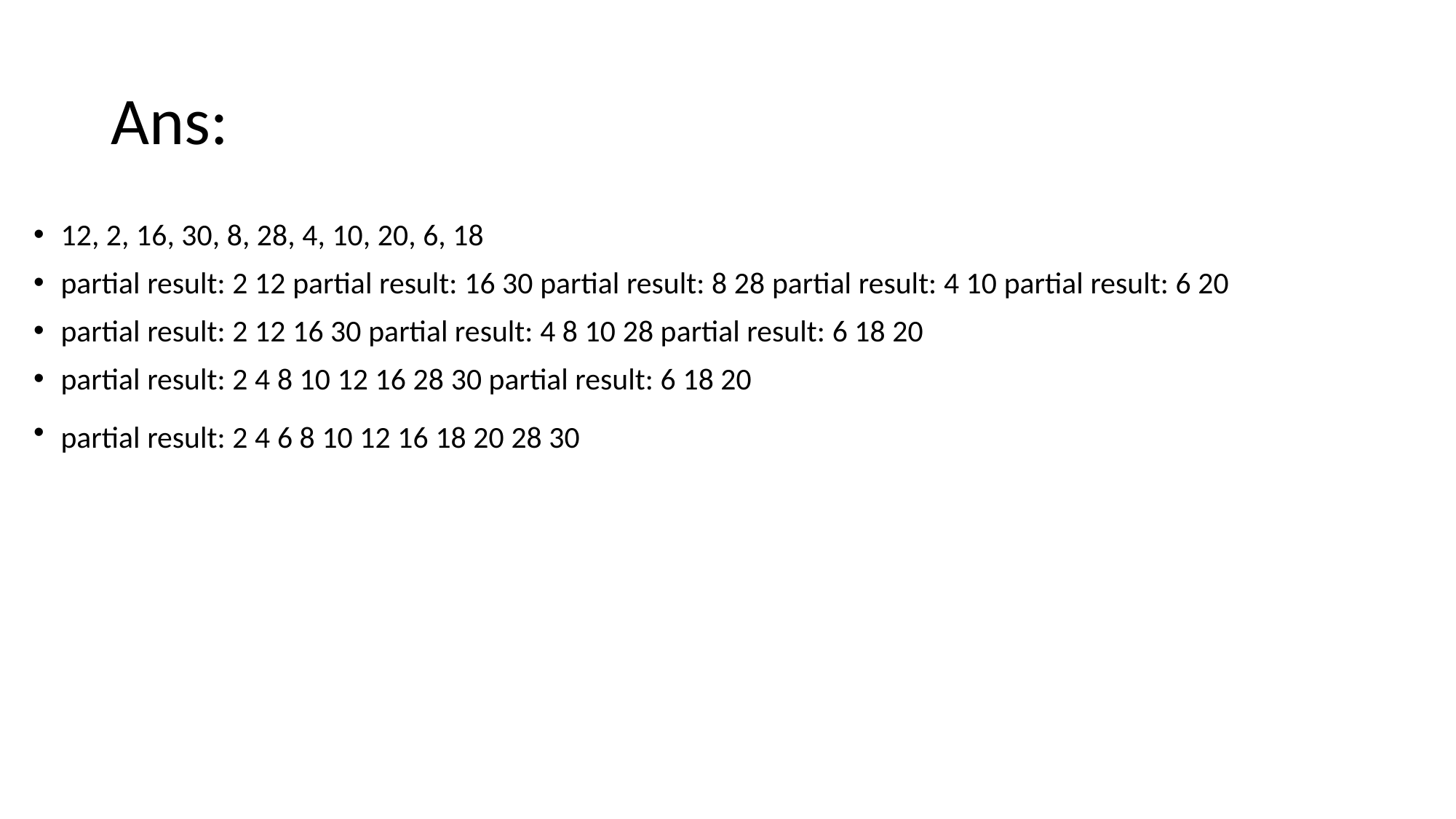

# Ans:
12, 2, 16, 30, 8, 28, 4, 10, 20, 6, 18
partial result: 2 12 partial result: 16 30 partial result: 8 28 partial result: 4 10 partial result: 6 20
partial result: 2 12 16 30 partial result: 4 8 10 28 partial result: 6 18 20
partial result: 2 4 8 10 12 16 28 30 partial result: 6 18 20
partial result: 2 4 6 8 10 12 16 18 20 28 30